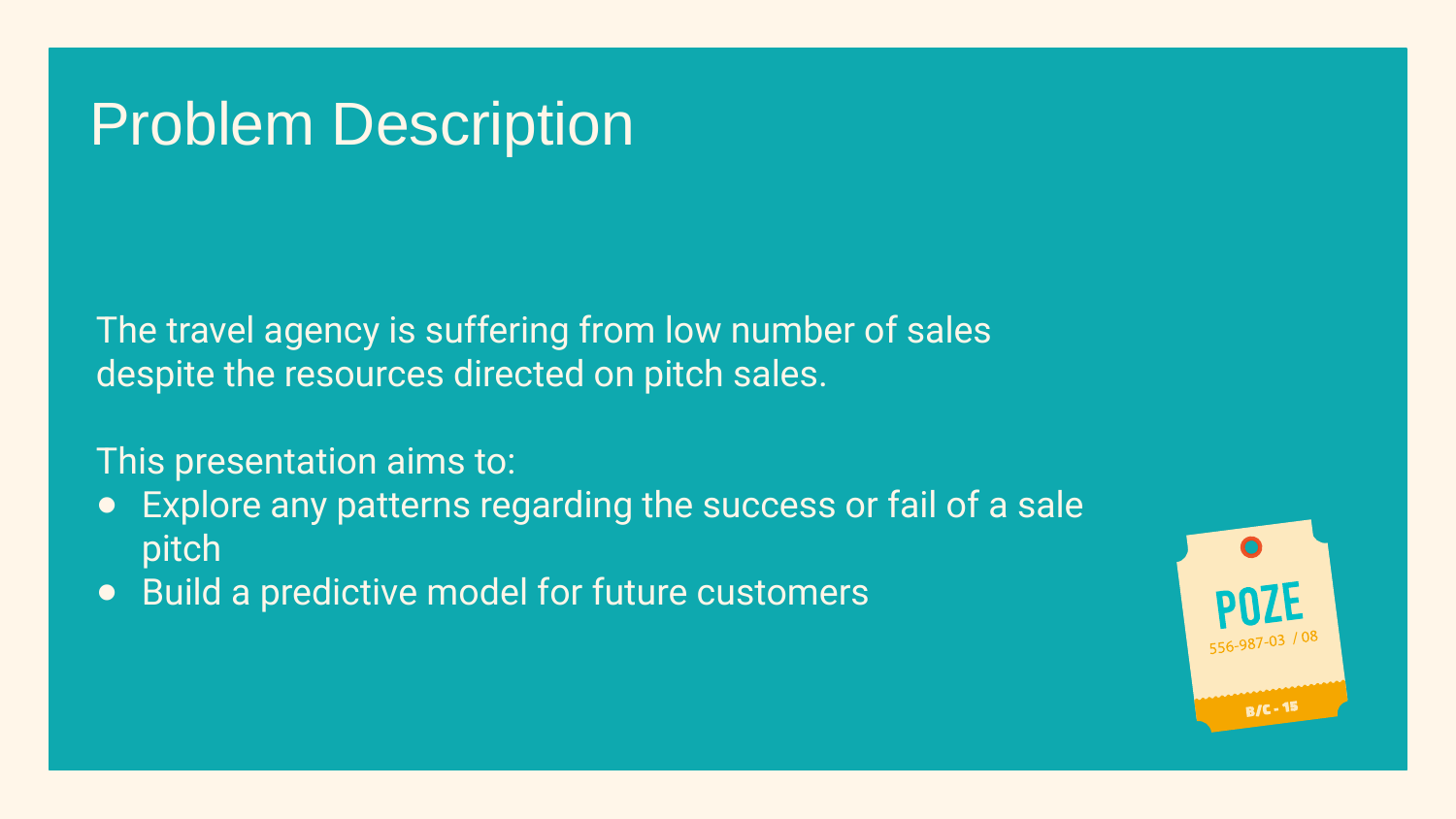

# Problem Description

The travel agency is suffering from low number of sales despite the resources directed on pitch sales.

This presentation aims to:
Explore any patterns regarding the success or fail of a sale pitch
Build a predictive model for future customers